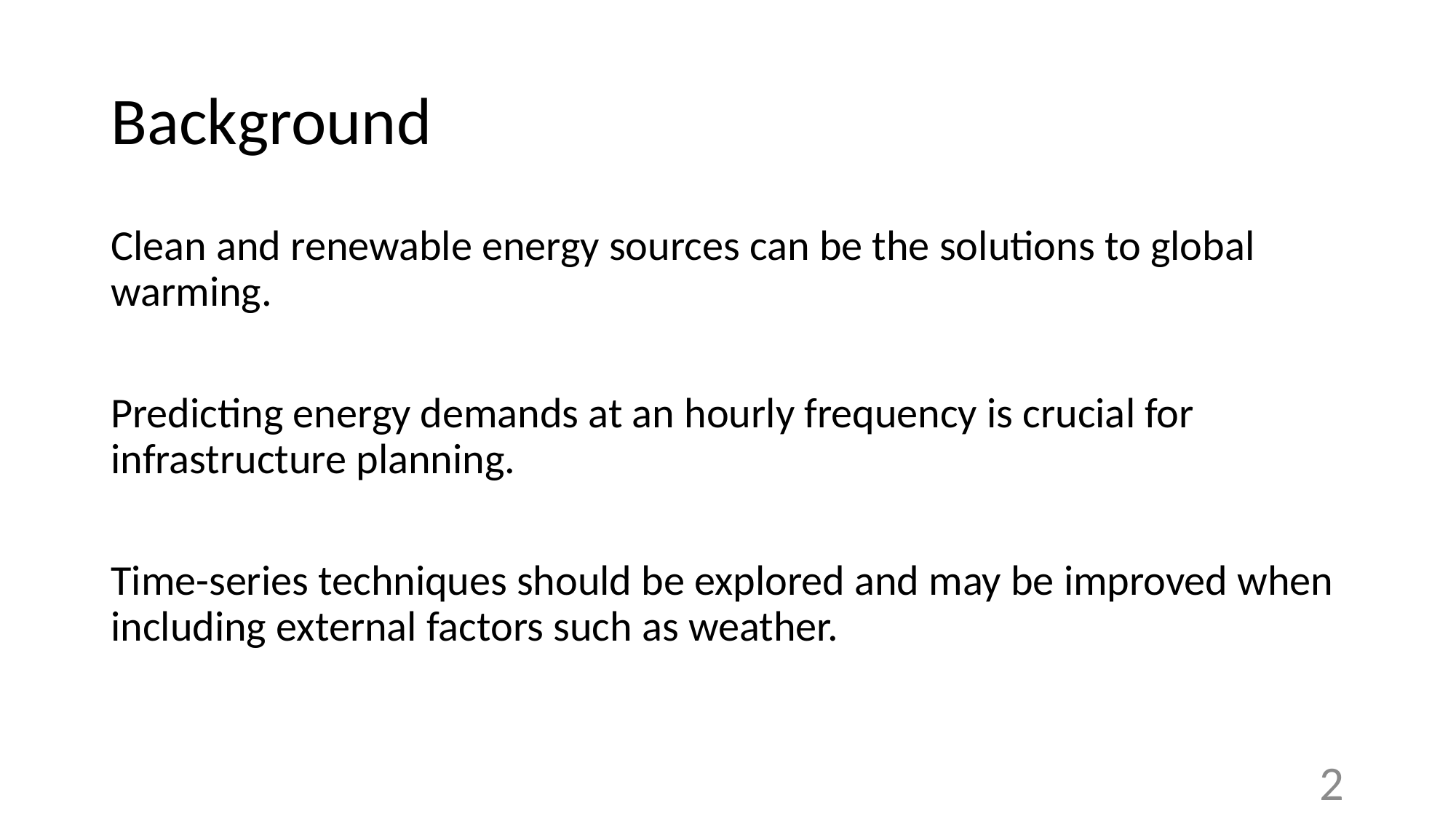

# Background
Clean and renewable energy sources can be the solutions to global warming.

Predicting energy demands at an hourly frequency is crucial for infrastructure planning.

Time-series techniques should be explored and may be improved when including external factors such as weather.
2